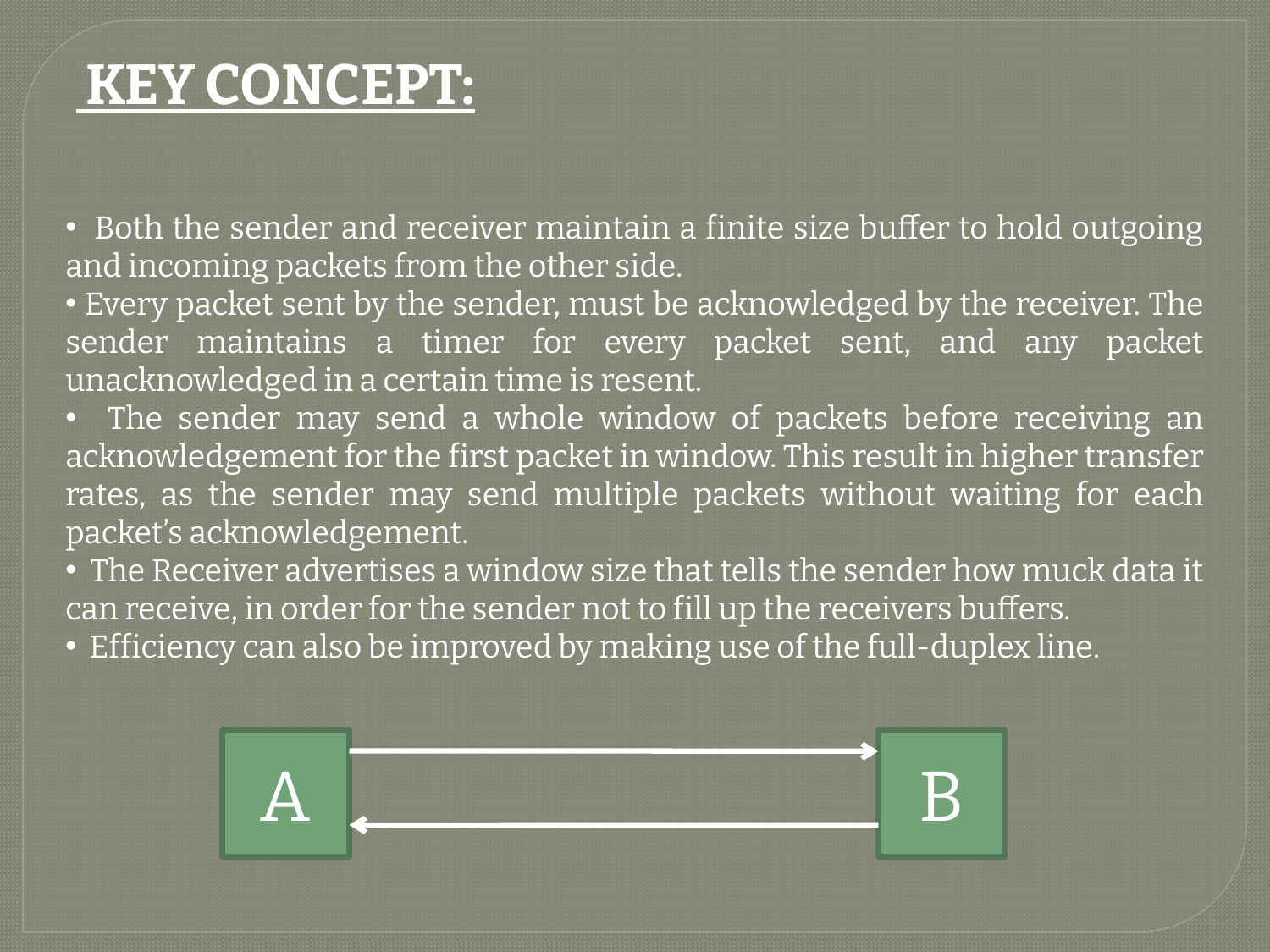

KEY CONCEPT:
  Both the sender and receiver maintain a finite size buffer to hold outgoing and incoming packets from the other side.
 Every packet sent by the sender, must be acknowledged by the receiver. The sender maintains a timer for every packet sent, and any packet unacknowledged in a certain time is resent.
  The sender may send a whole window of packets before receiving an acknowledgement for the first packet in window. This result in higher transfer rates, as the sender may send multiple packets without waiting for each packet’s acknowledgement.
  The Receiver advertises a window size that tells the sender how muck data it can receive, in order for the sender not to fill up the receivers buffers.
  Efficiency can also be improved by making use of the full-duplex line.
A
B